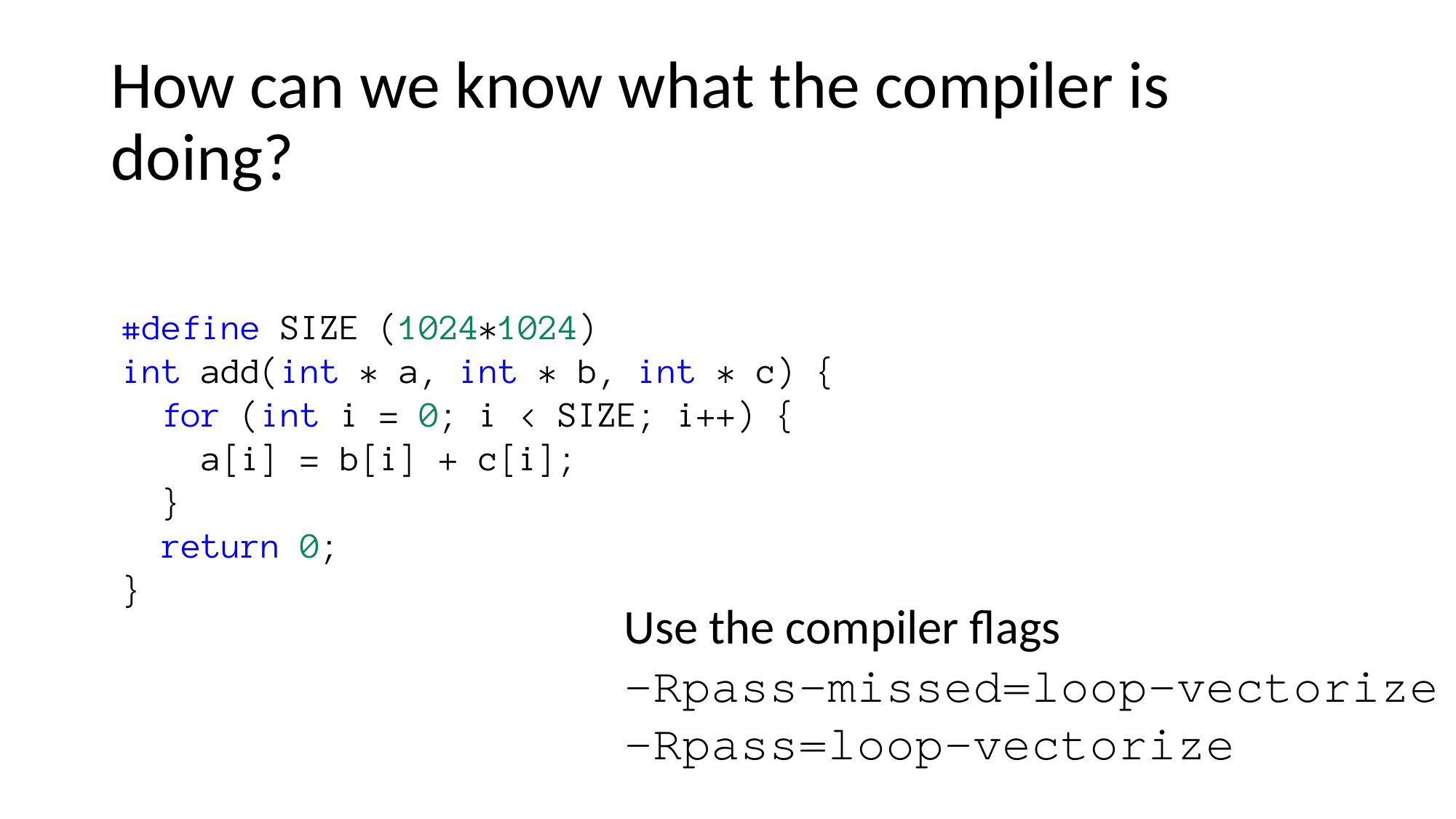

# How can we know what the compiler is doing?
#define SIZE (1024*1024)
int add(int * a, int * b, int * c) {
  for (int i = 0; i < SIZE; i++) {
    a[i] = b[i] + c[i];
  }
  return 0;
}
Use the compiler flags
-Rpass-missed=loop-vectorize
-Rpass=loop-vectorize